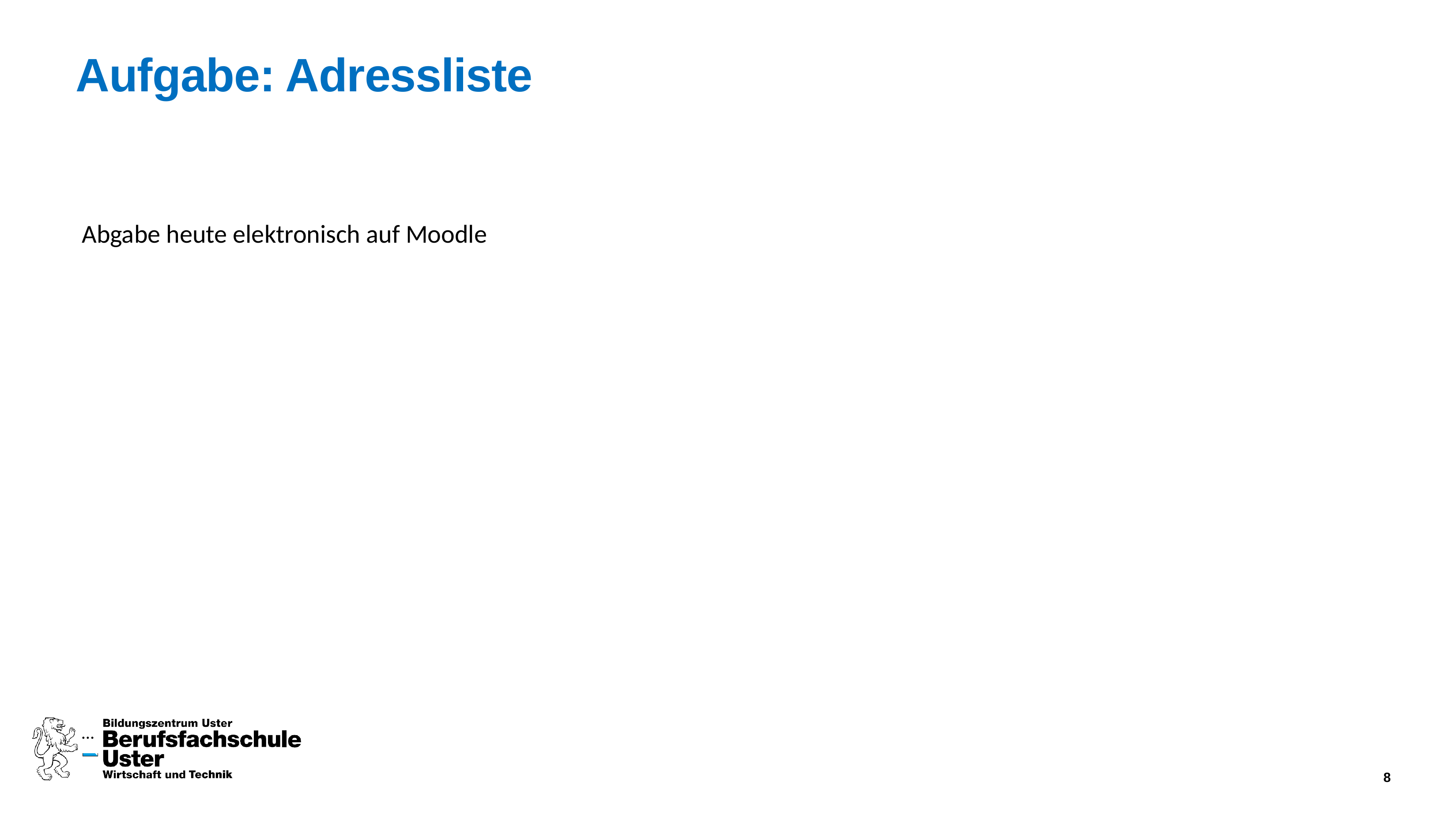

# Aufgabe: Adressliste

Abgabe heute elektronisch auf Moodle
...

8